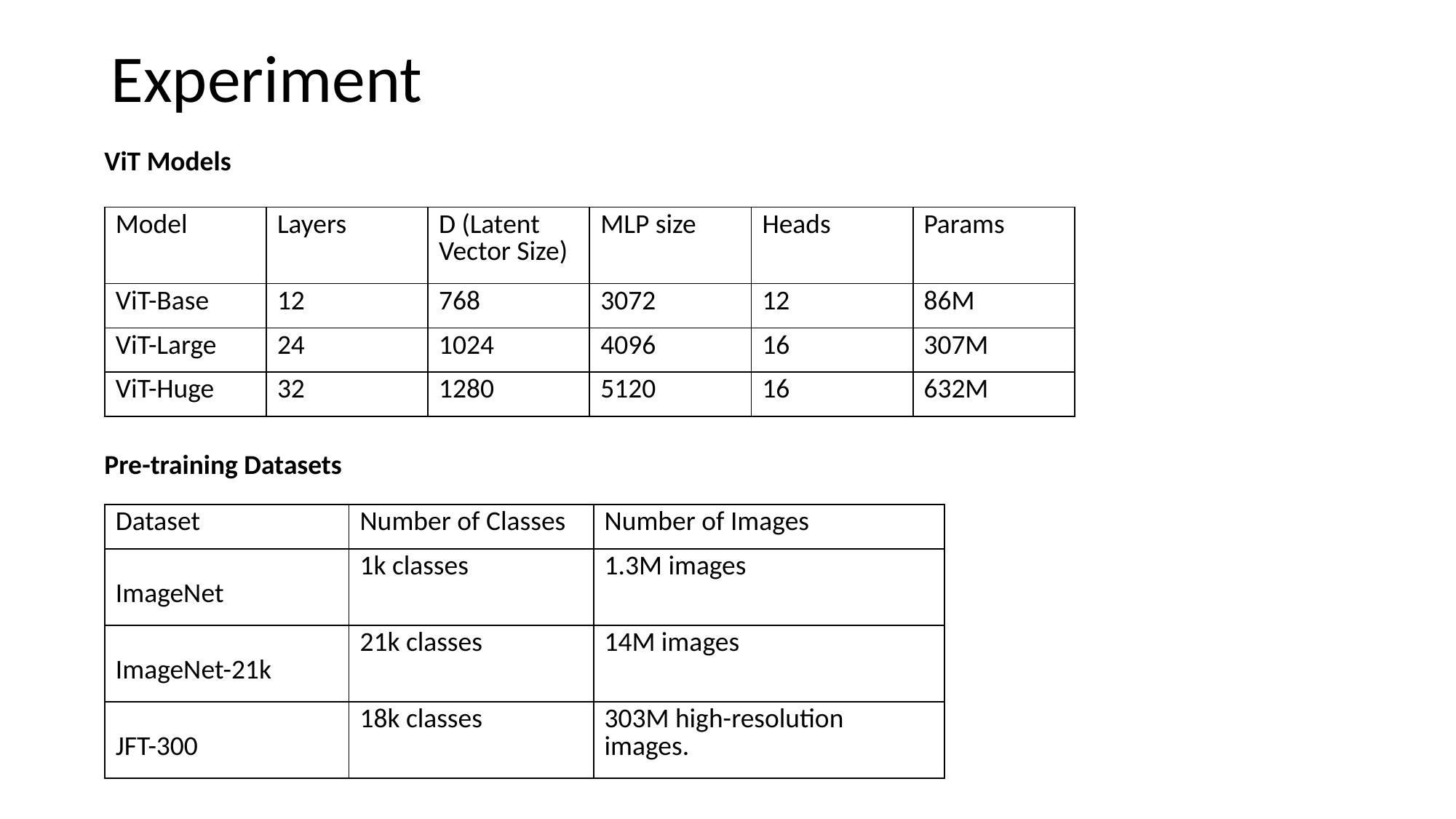

# Experiment
ViT Models
| Model | Layers | D (Latent Vector Size) | MLP size | Heads | Params |
| --- | --- | --- | --- | --- | --- |
| ViT-Base | 12 | 768 | 3072 | 12 | 86M |
| ViT-Large | 24 | 1024 | 4096 | 16 | 307M |
| ViT-Huge | 32 | 1280 | 5120 | 16 | 632M |
Pre-training Datasets
| Dataset | Number of Classes | Number of Images |
| --- | --- | --- |
| ImageNet | 1k classes | 1.3M images |
| ImageNet-21k | 21k classes | 14M images |
| JFT-300 | 18k classes | 303M high-resolution images. |